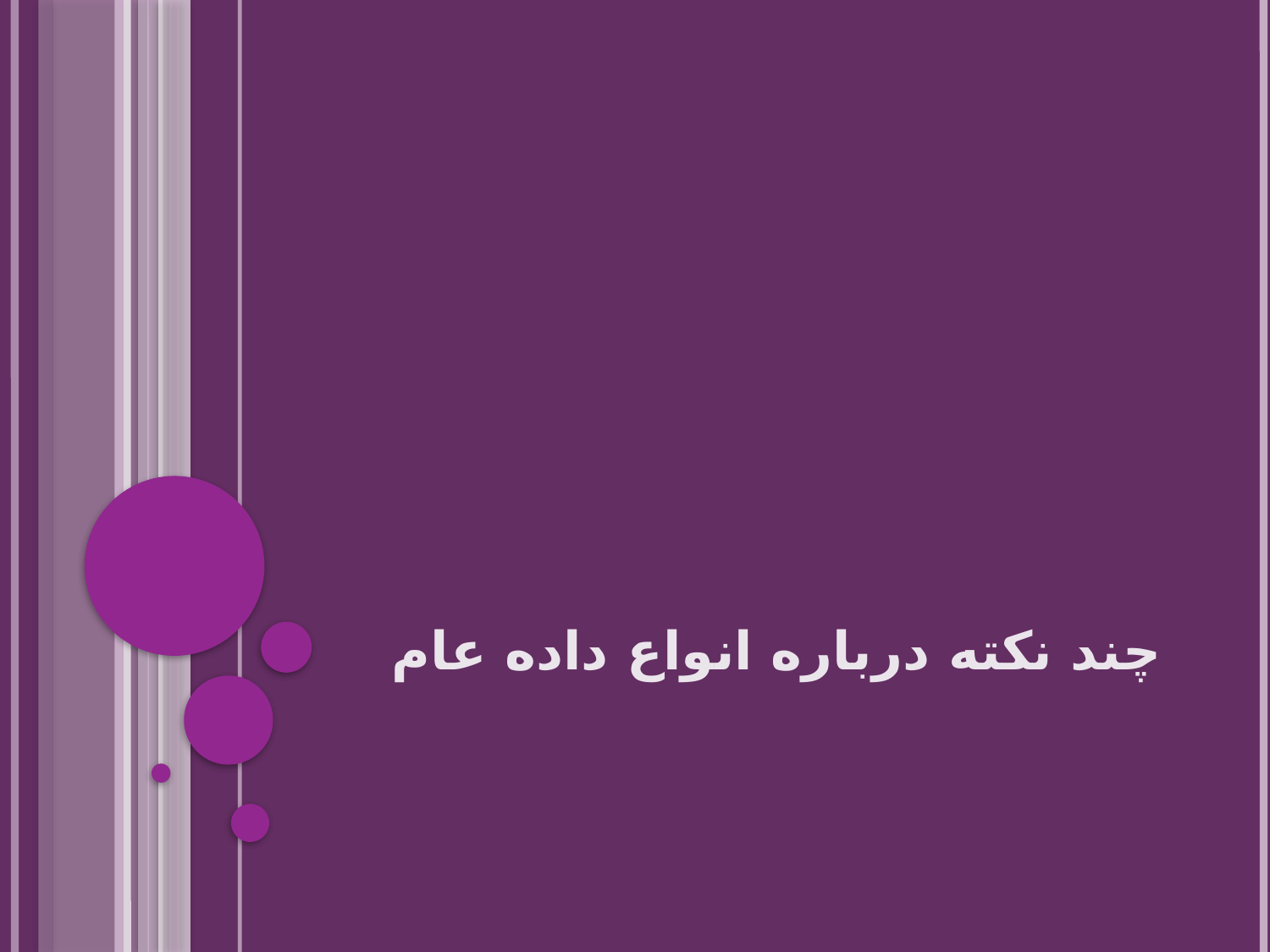

# چند نکته درباره انواع داده عام